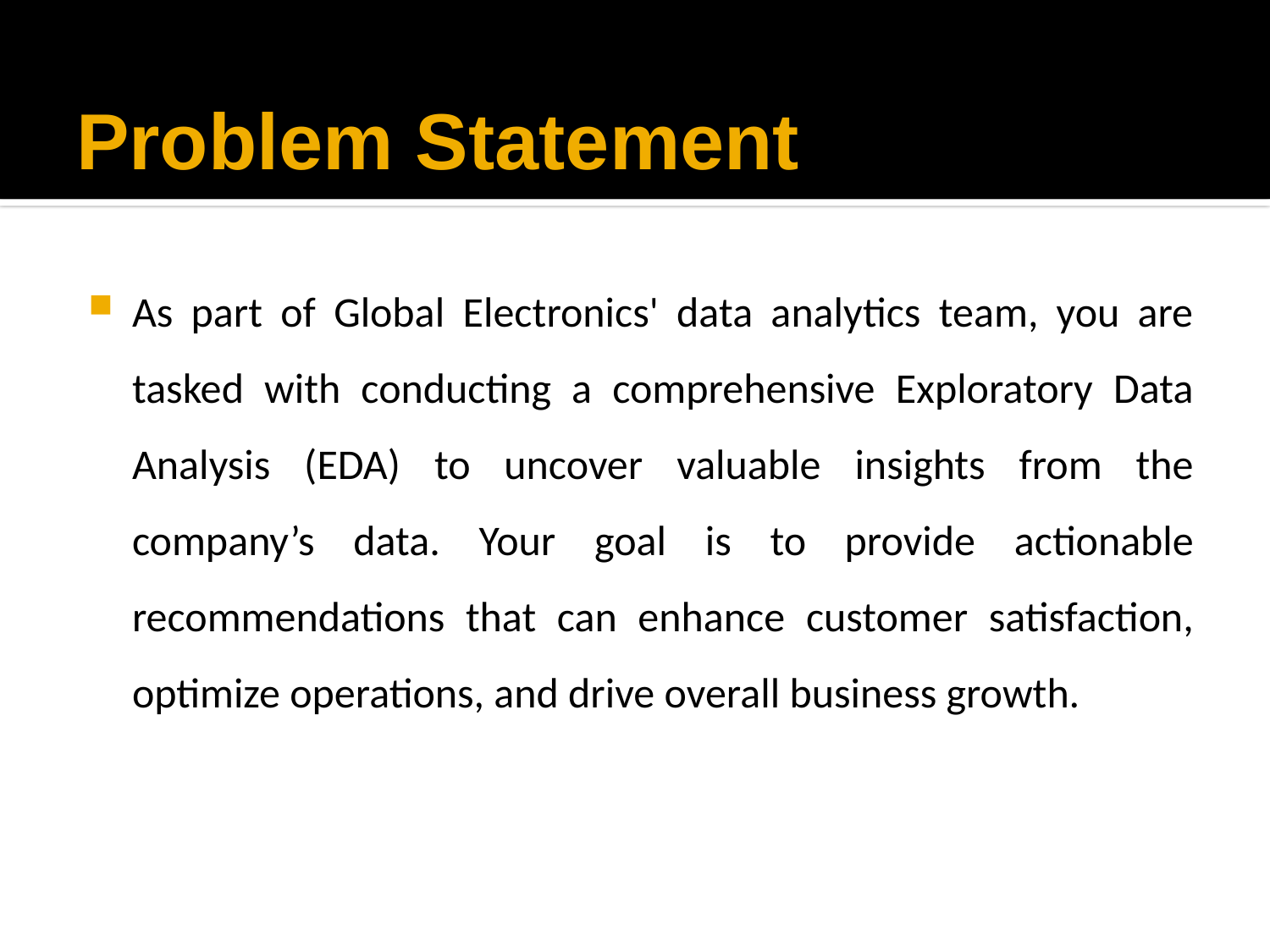

# Problem Statement
As part of Global Electronics' data analytics team, you are tasked with conducting a comprehensive Exploratory Data Analysis (EDA) to uncover valuable insights from the company’s data. Your goal is to provide actionable recommendations that can enhance customer satisfaction, optimize operations, and drive overall business growth.